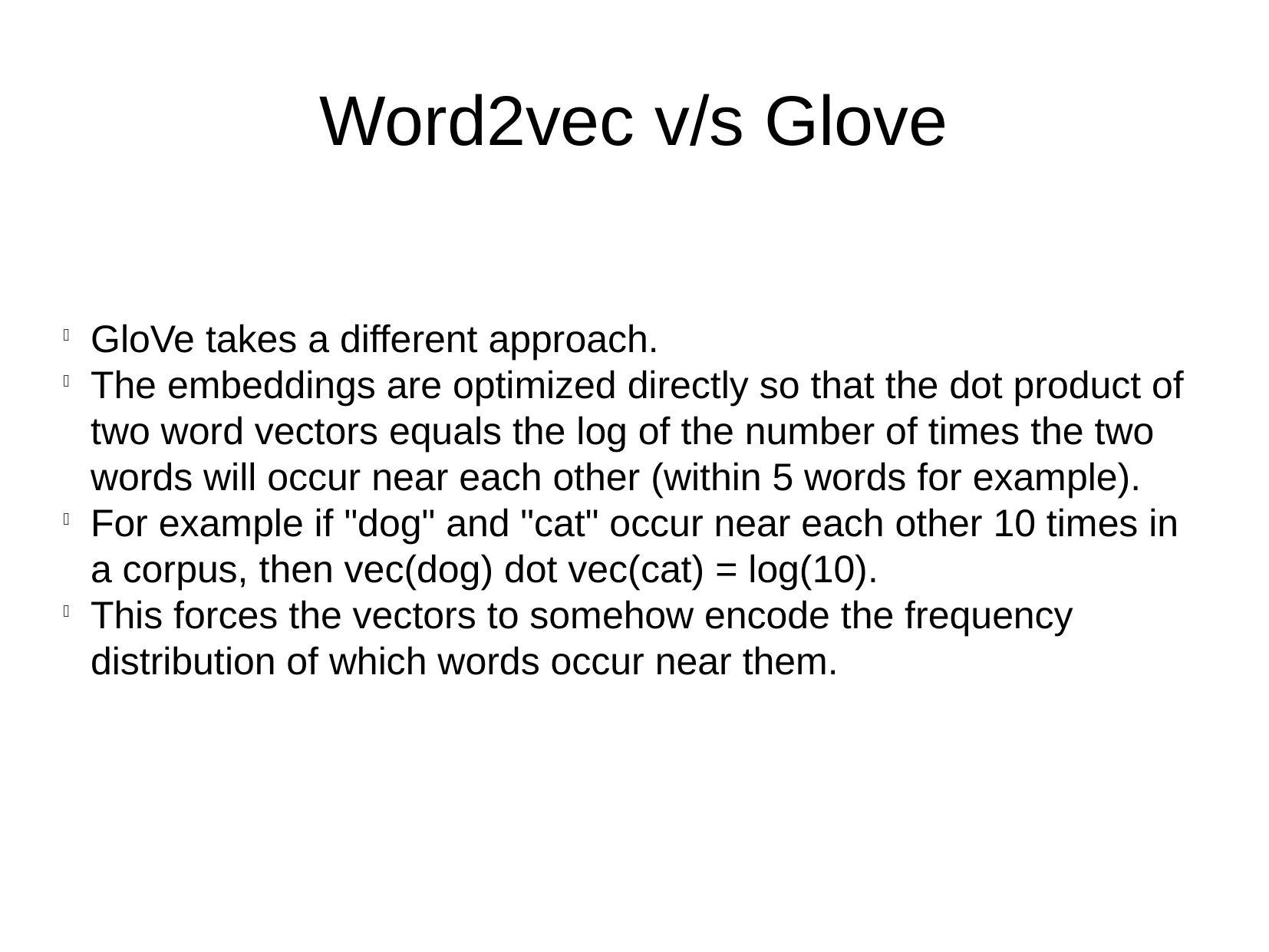

Word2vec v/s Glove
GloVe takes a different approach.
The embeddings are optimized directly so that the dot product of two word vectors equals the log of the number of times the two words will occur near each other (within 5 words for example).
For example if "dog" and "cat" occur near each other 10 times in a corpus, then vec(dog) dot vec(cat) = log(10).
This forces the vectors to somehow encode the frequency distribution of which words occur near them.